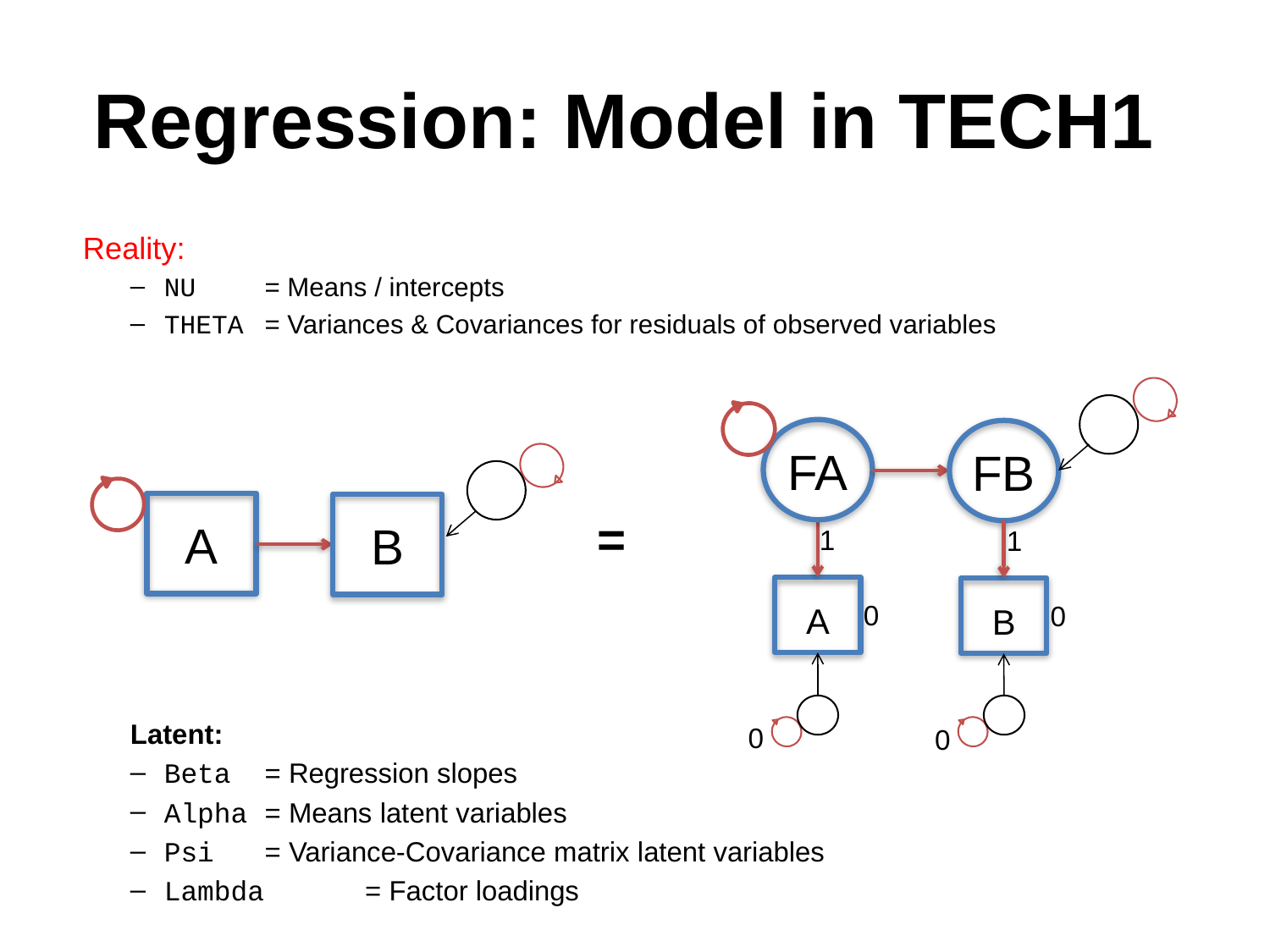

# Regression: Model in TECH1
Reality:
NU 		= Means / intercepts
THETA	= Variances & Covariances for residuals of observed variables

Latent:
Beta 		= Regression slopes
Alpha 	= Means latent variables
Psi 		= Variance-Covariance matrix latent variables
Lambda 	= Factor loadings

FA
FB

A
B

1
1
0
0
0
0

A
B
=